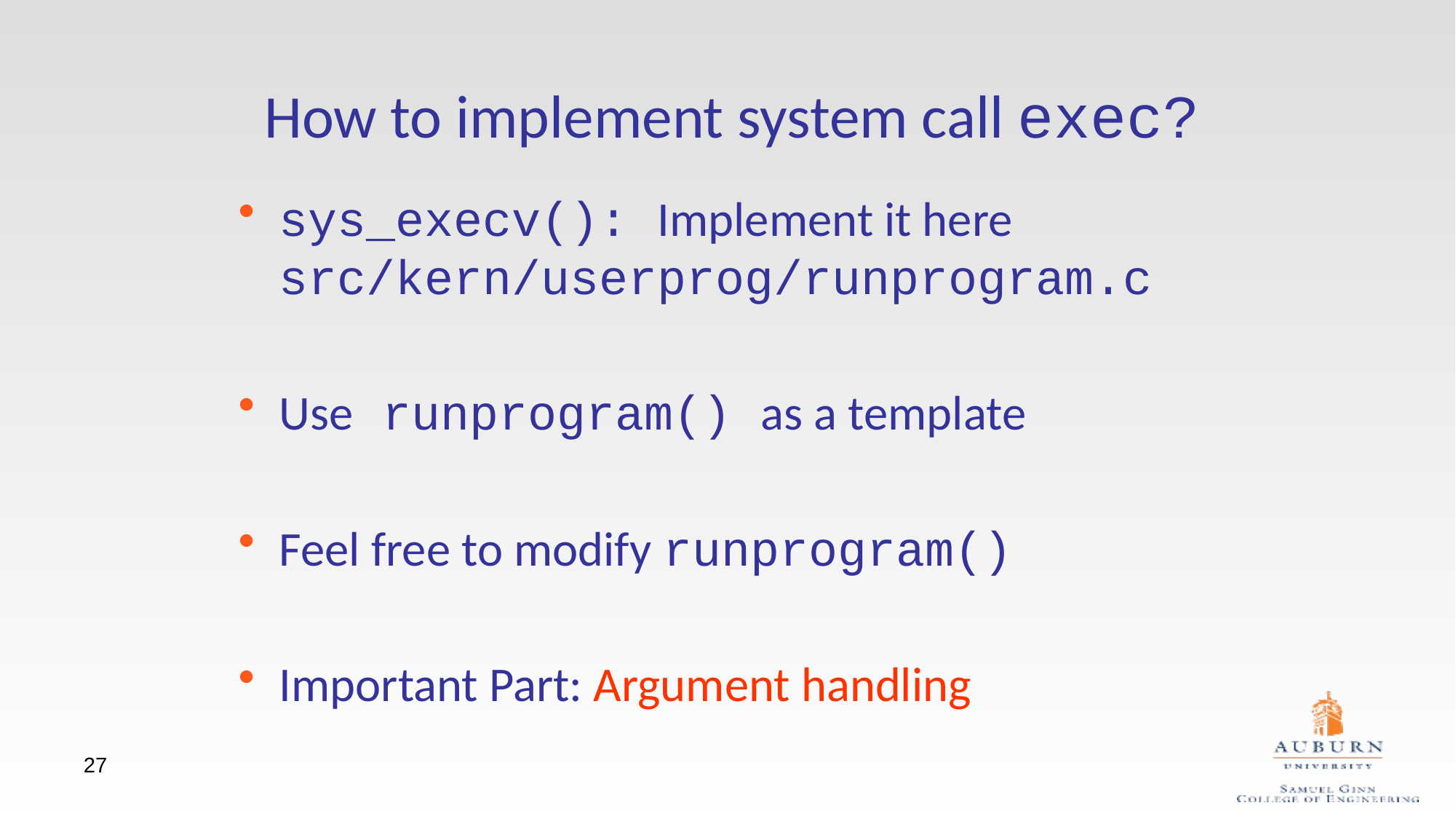

How to implement system call exec?
sys_execv(): Implement it here src/kern/userprog/runprogram.c

Use runprogram() as a template

Feel free to modify runprogram()

Important Part: Argument handling

27